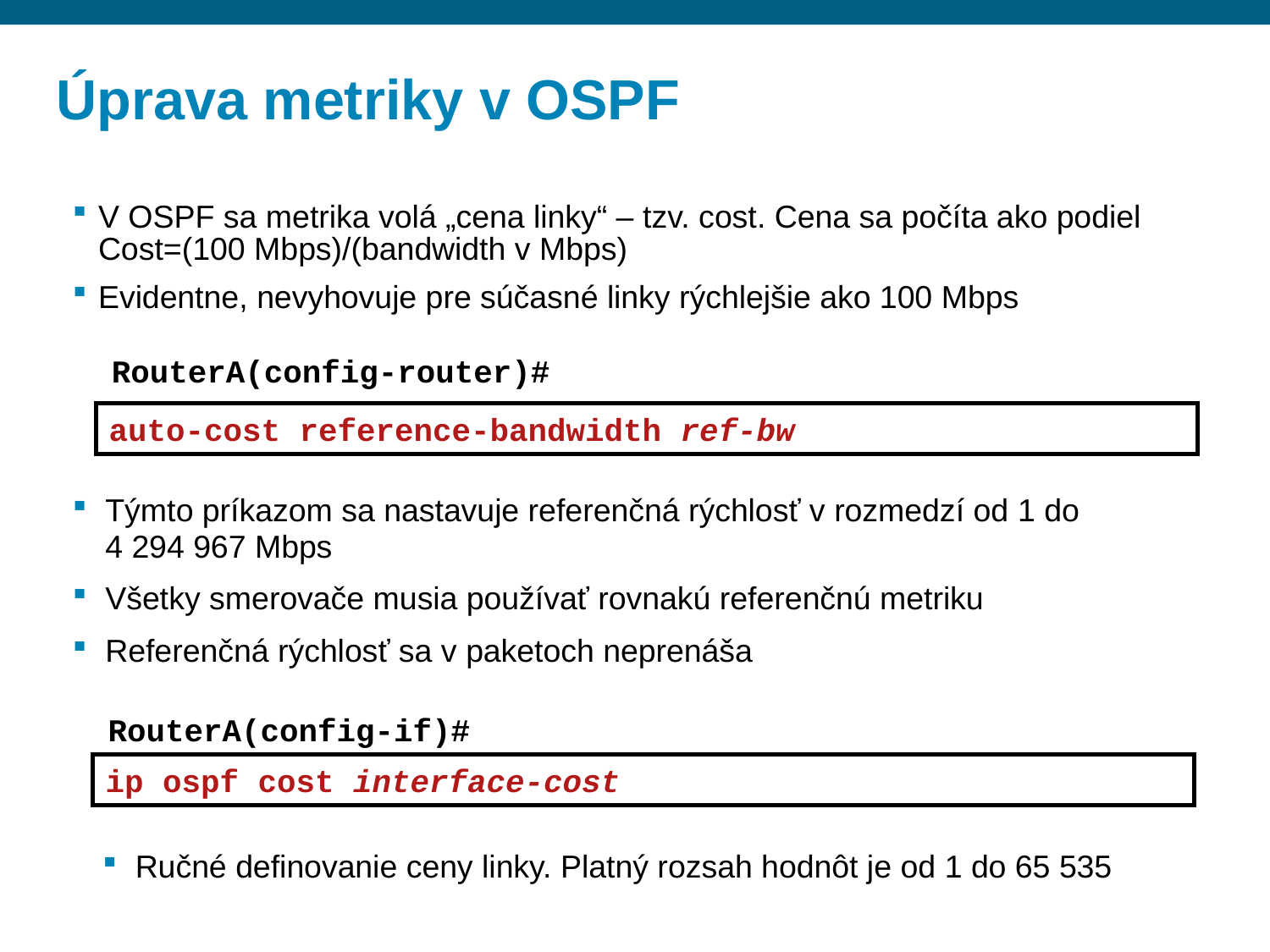

# Úprava metriky v OSPF
V OSPF sa metrika volá „cena linky“ – tzv. cost. Cena sa počíta ako podiel Cost=(100 Mbps)/(bandwidth v Mbps)
Evidentne, nevyhovuje pre súčasné linky rýchlejšie ako 100 Mbps
RouterA(config-router)#
auto-cost reference-bandwidth ref-bw
Týmto príkazom sa nastavuje referenčná rýchlosť v rozmedzí od 1 do
4 294 967 Mbps
Všetky smerovače musia používať rovnakú referenčnú metriku
Referenčná rýchlosť sa v paketoch neprenáša
RouterA(config-if)#
ip ospf cost interface-cost
Ručné definovanie ceny linky. Platný rozsah hodnôt je od 1 do 65 535